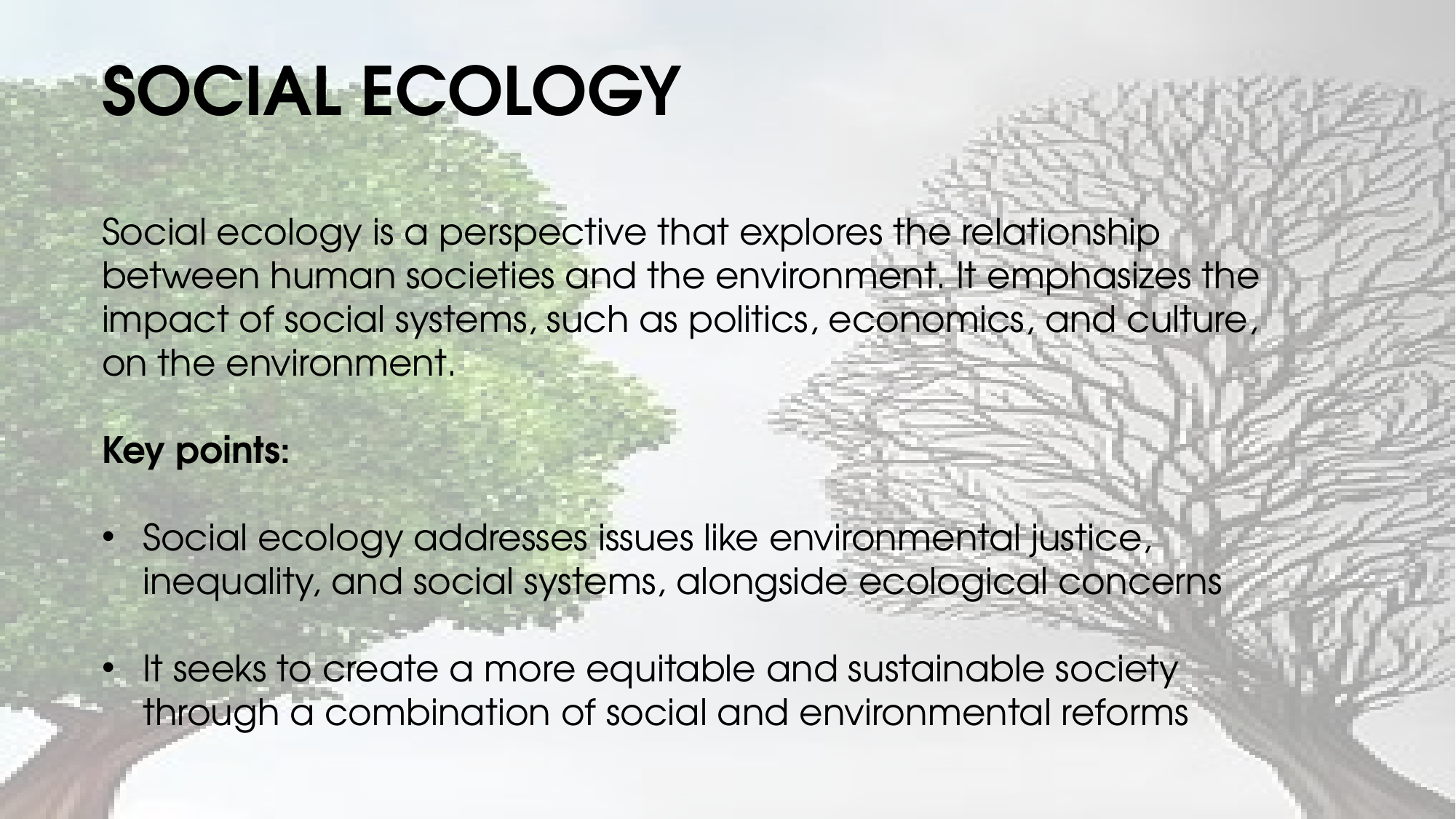

SOCIAL ECOLOGY

Social ecology is a perspective that explores the relationship between human societies and the environment. It emphasizes the impact of social systems, such as politics, economics, and culture, on the environment.

Key points:

Social ecology addresses issues like environmental justice, inequality, and social systems, alongside ecological concerns

It seeks to create a more equitable and sustainable society through a combination of social and environmental reforms